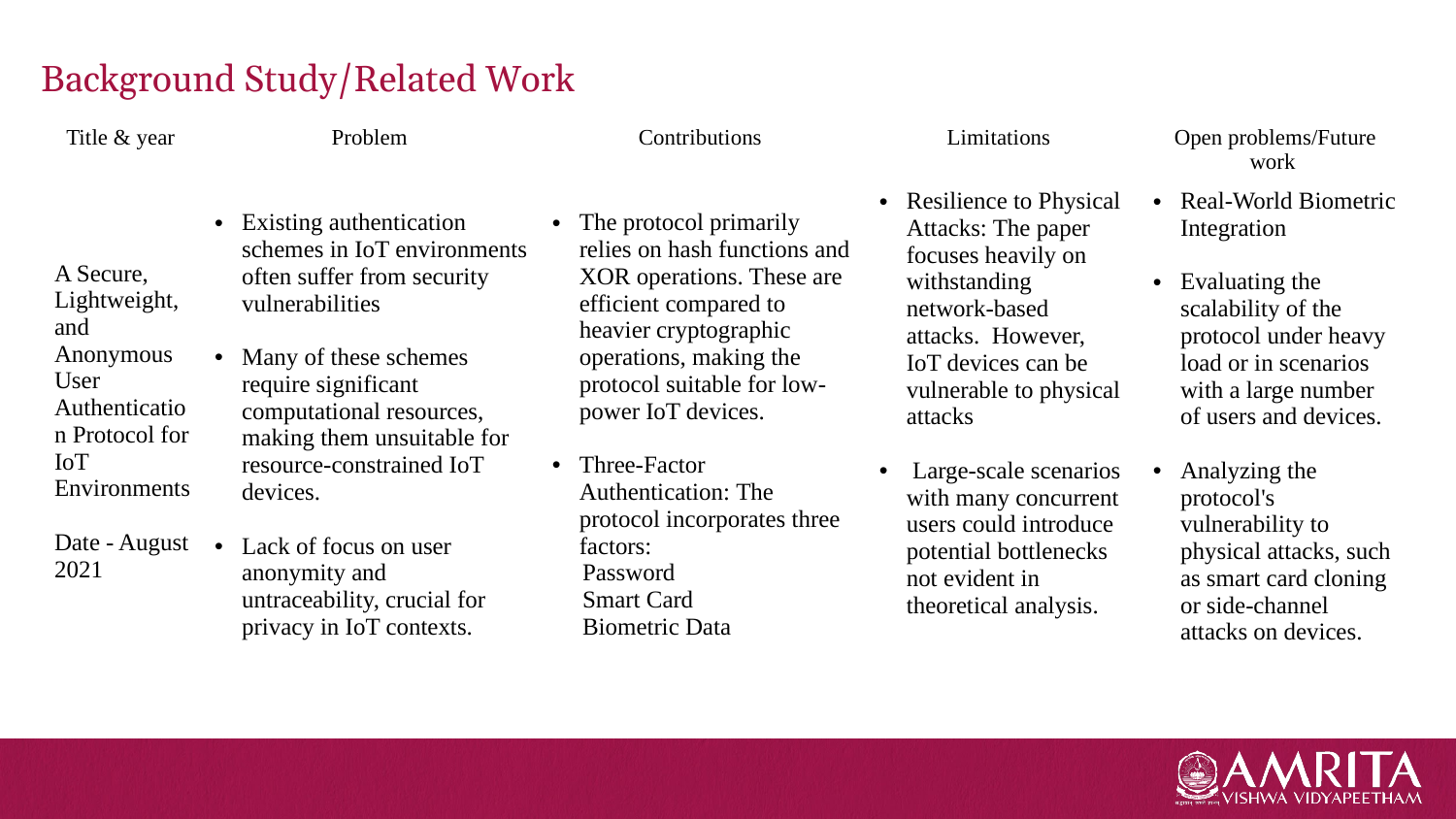

# Background Study/Related Work

| Title & year | Problem | Contributions | Limitations | Open problems/Future work |
| --- | --- | --- | --- | --- |
| A Secure, Lightweight, and Anonymous User Authentication Protocol for IoT Environments Date - August 2021 | Existing authentication schemes in IoT environments often suffer from security vulnerabilities Many of these schemes require significant computational resources, making them unsuitable for resource-constrained IoT devices. Lack of focus on user anonymity and untraceability, crucial for privacy in IoT contexts. | The protocol primarily relies on hash functions and XOR operations. These are efficient compared to heavier cryptographic operations, making the protocol suitable for low-power IoT devices. Three-Factor Authentication: The protocol incorporates three factors: Password Smart Card Biometric Data | Resilience to Physical Attacks: The paper focuses heavily on withstanding network-based attacks. However, IoT devices can be vulnerable to physical attacks Large-scale scenarios with many concurrent users could introduce potential bottlenecks not evident in theoretical analysis. | Real-World Biometric Integration Evaluating the scalability of the protocol under heavy load or in scenarios with a large number of users and devices. Analyzing the protocol's vulnerability to physical attacks, such as smart card cloning or side-channel attacks on devices. |